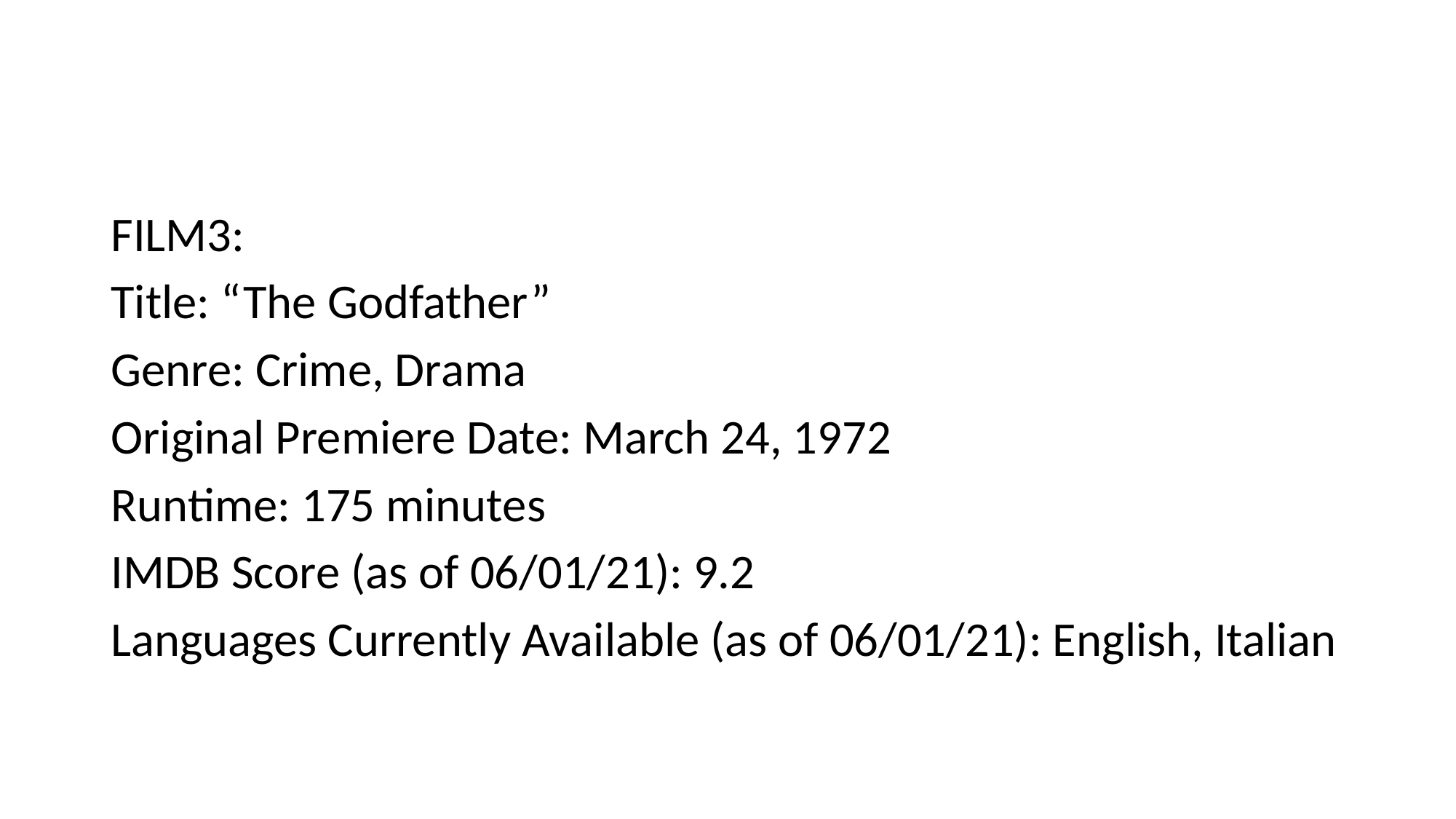

FILM3:
Title: “The Godfather”
Genre: Crime, Drama
Original Premiere Date: March 24, 1972
Runtime: 175 minutes
IMDB Score (as of 06/01/21): 9.2
Languages Currently Available (as of 06/01/21): English, Italian